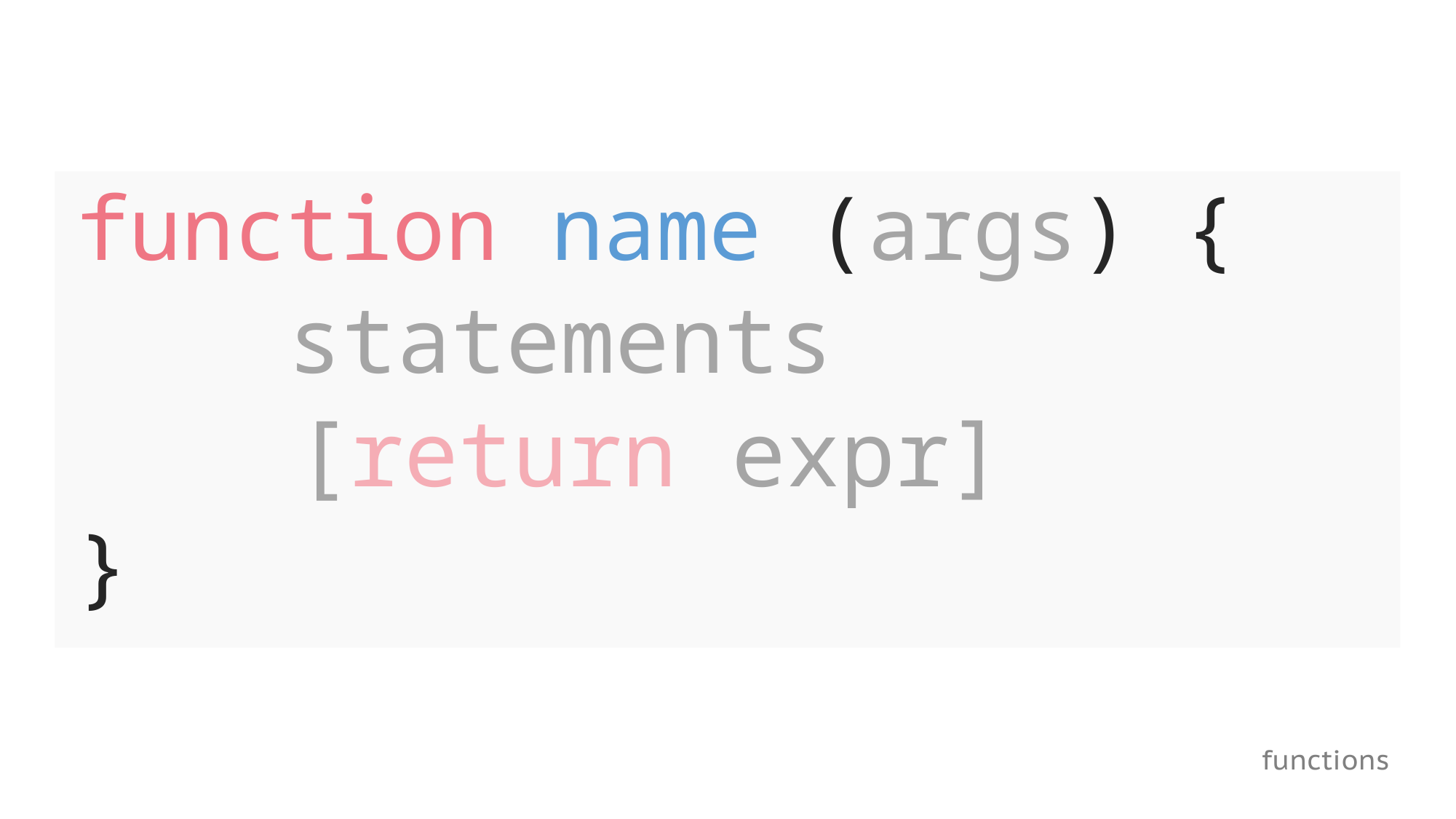

function name (args) {
    statements
    [return expr]
}
functions